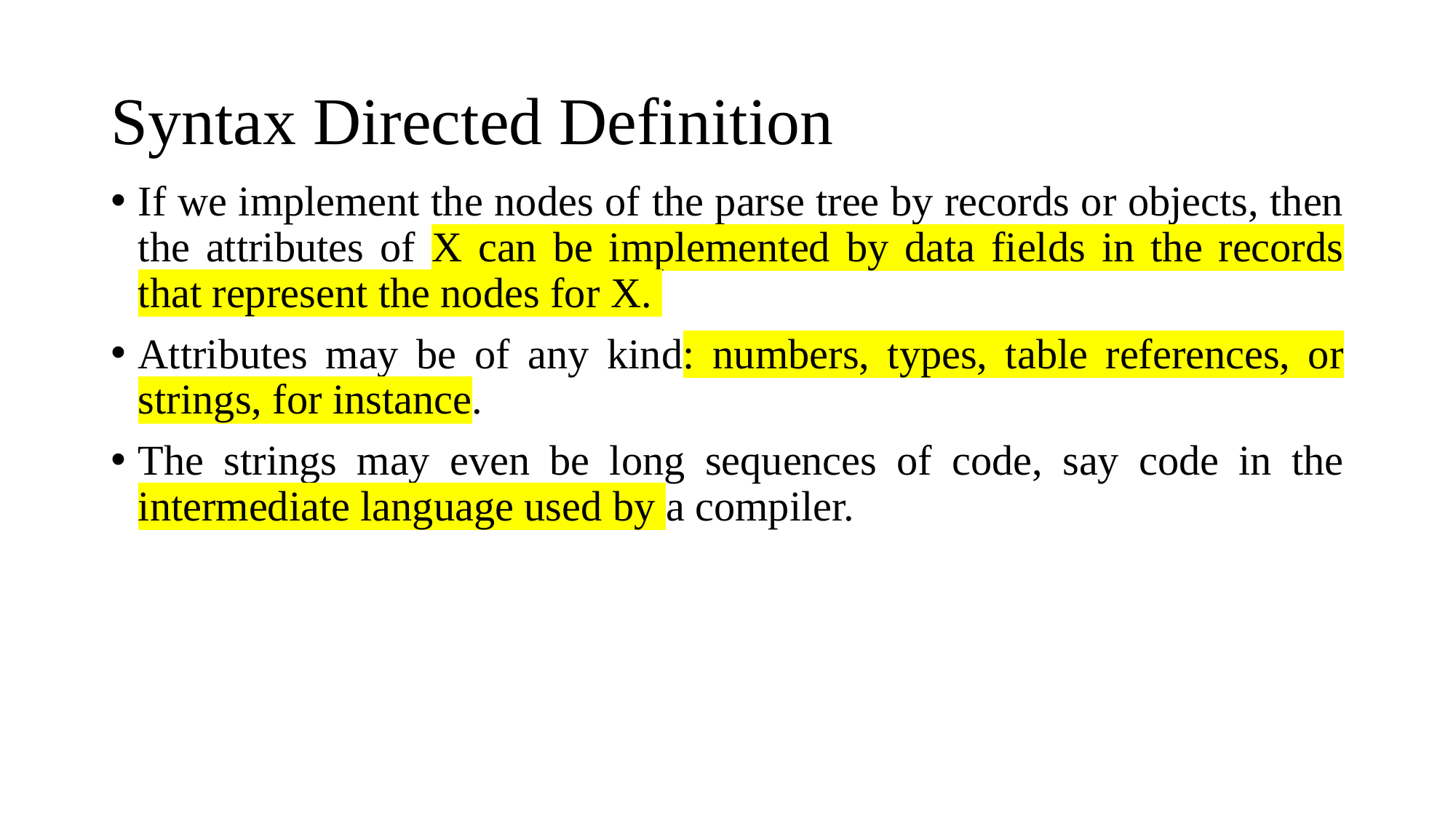

# Syntax Directed Definition
If we implement the nodes of the parse tree by records or objects, then the attributes of X can be implemented by data fields in the records that represent the nodes for X.
Attributes may be of any kind: numbers, types, table references, or strings, for instance.
The strings may even be long sequences of code, say code in the intermediate language used by a compiler.